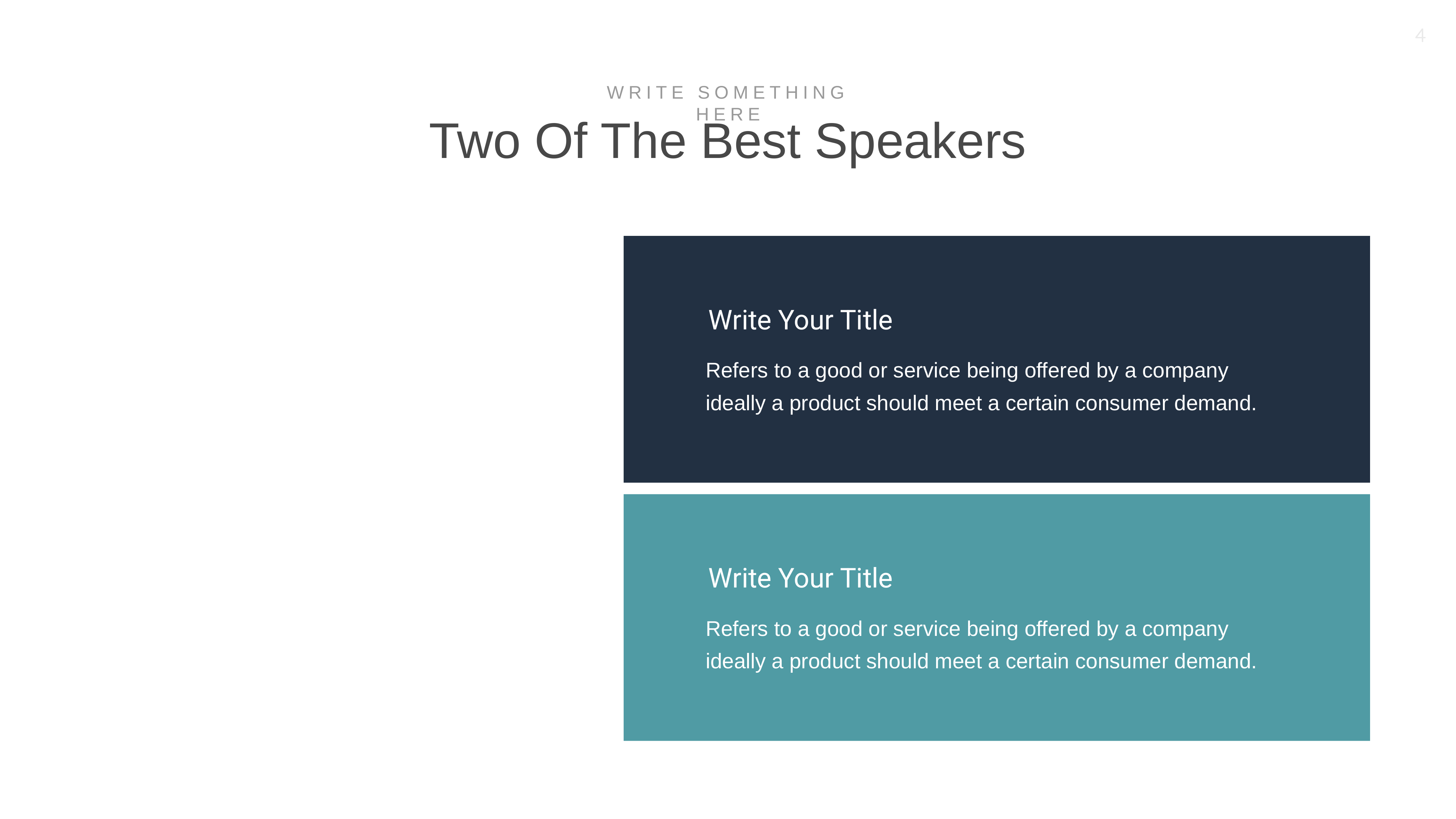

WRITE SOMETHING HERE
Two Of The Best Speakers

Write Your Title
Refers to a good or service being offered by a company ideally a product should meet a certain consumer demand.

Write Your Title
Refers to a good or service being offered by a company ideally a product should meet a certain consumer demand.